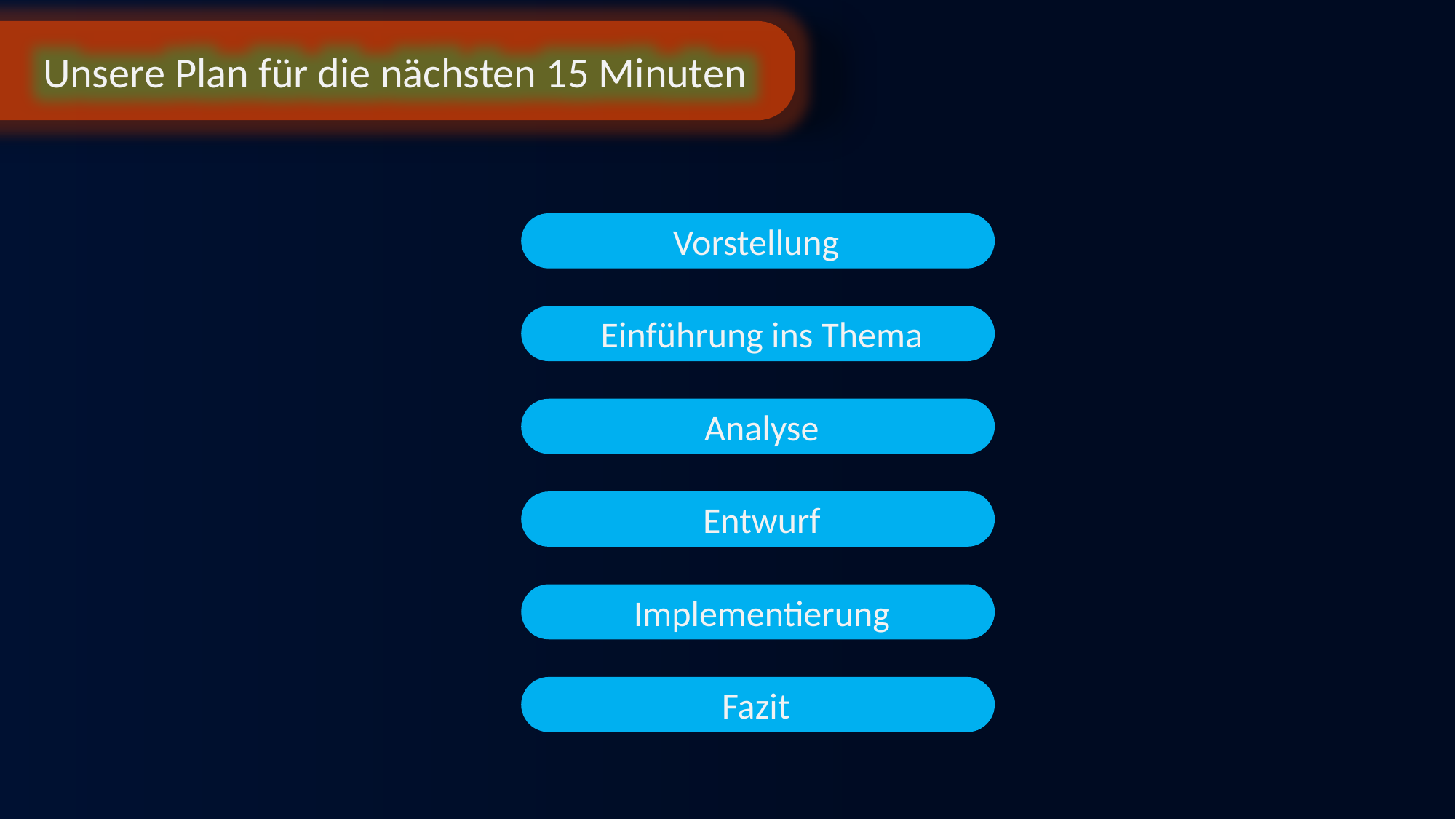

Unsere Plan für die nächsten 15 Minuten

Vorstellung

Einführung ins Thema

Analyse

Entwurf

Implementierung

Fazit